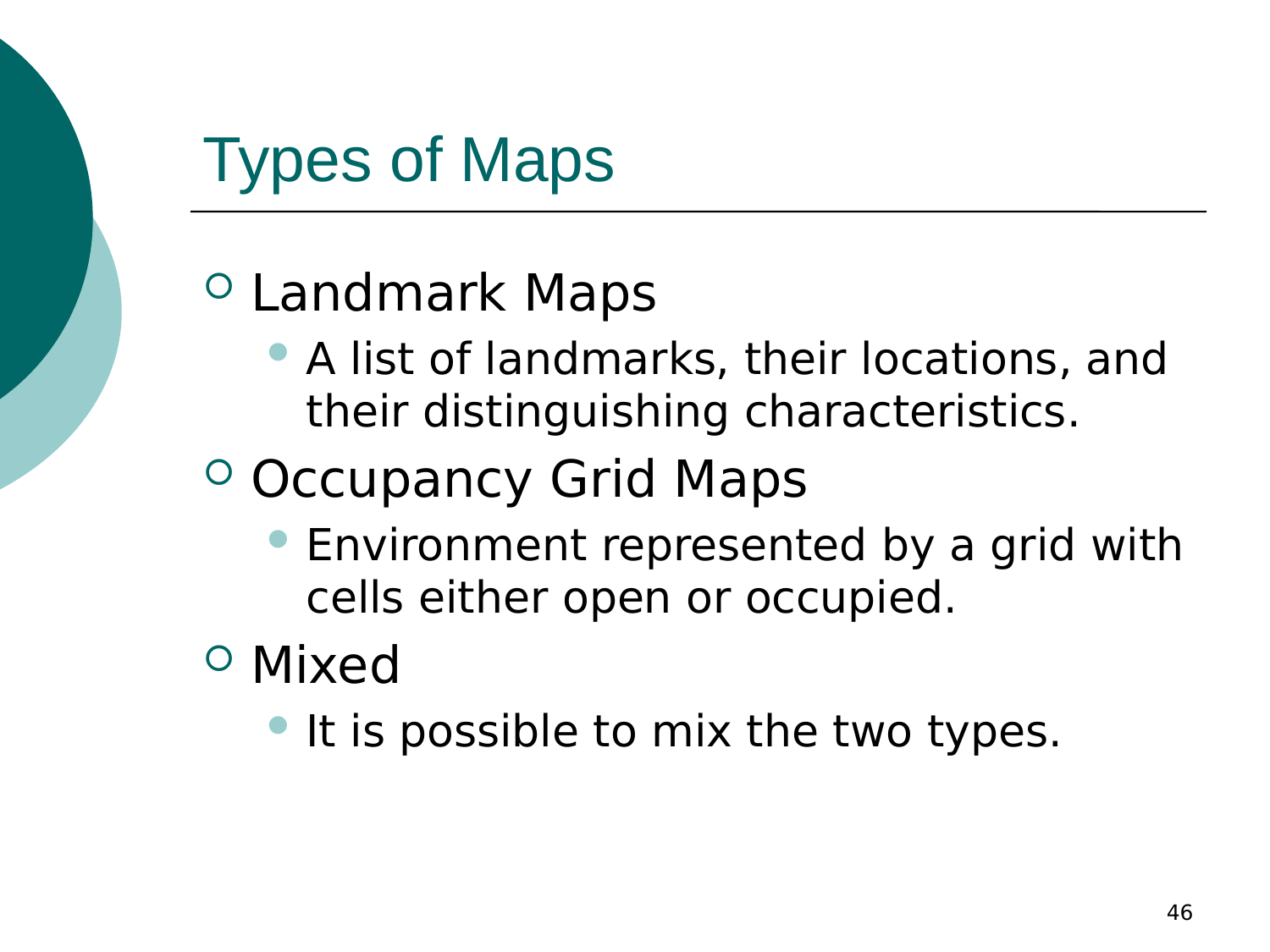

# Types of Maps
Landmark Maps
A list of landmarks, their locations, and their distinguishing characteristics.
Occupancy Grid Maps
Environment represented by a grid with cells either open or occupied.
Mixed
It is possible to mix the two types.
46